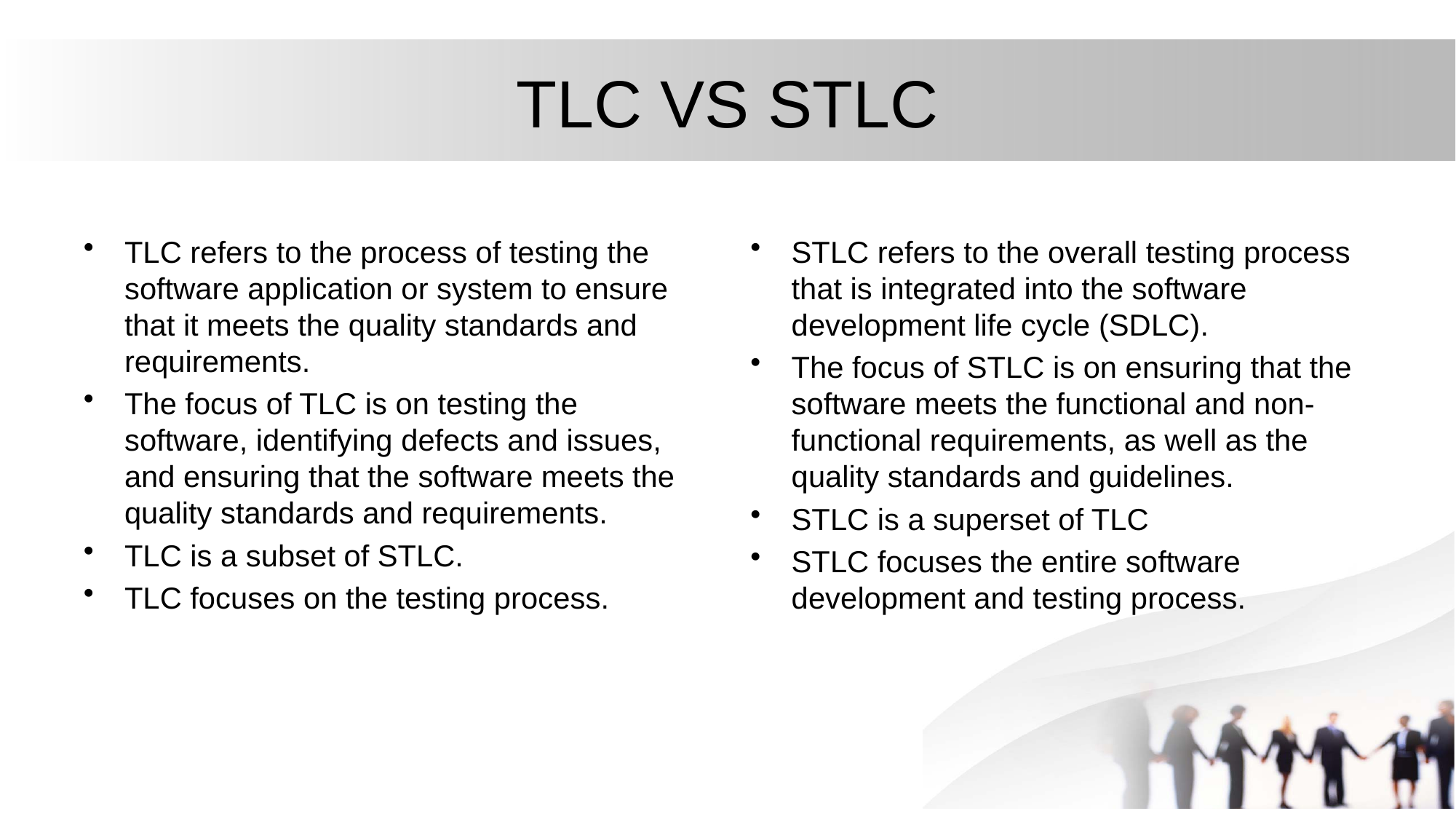

# TLC VS STLC
TLC refers to the process of testing the software application or system to ensure that it meets the quality standards and requirements.
The focus of TLC is on testing the software, identifying defects and issues, and ensuring that the software meets the quality standards and requirements.
TLC is a subset of STLC.
TLC focuses on the testing process.
STLC refers to the overall testing process that is integrated into the software development life cycle (SDLC).
The focus of STLC is on ensuring that the software meets the functional and non-functional requirements, as well as the quality standards and guidelines.
STLC is a superset of TLC
STLC focuses the entire software development and testing process.